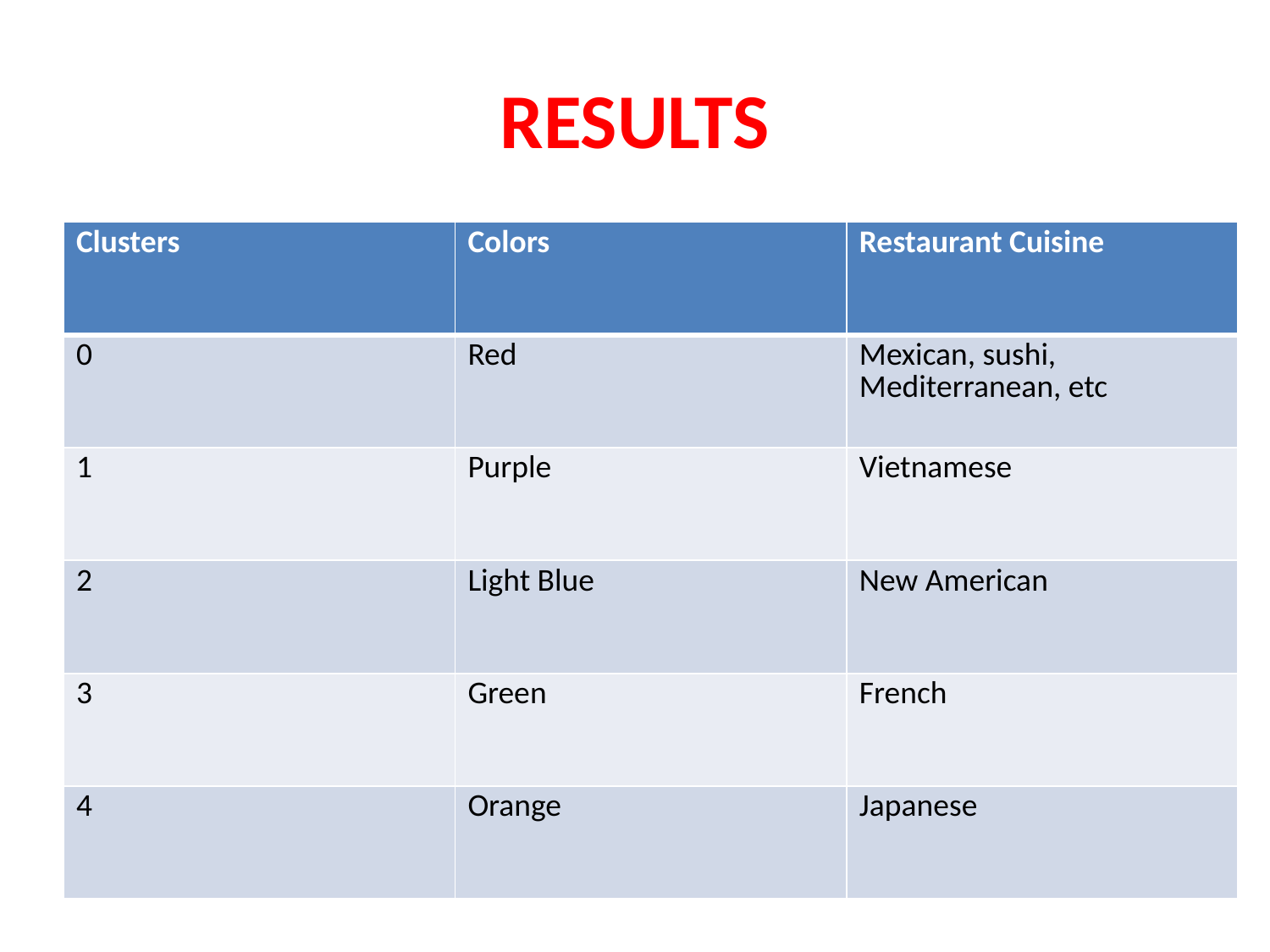

# RESULTS
| Clusters | Colors | Restaurant Cuisine |
| --- | --- | --- |
| 0 | Red | Mexican, sushi, Mediterranean, etc |
| 1 | Purple | Vietnamese |
| 2 | Light Blue | New American |
| 3 | Green | French |
| 4 | Orange | Japanese |